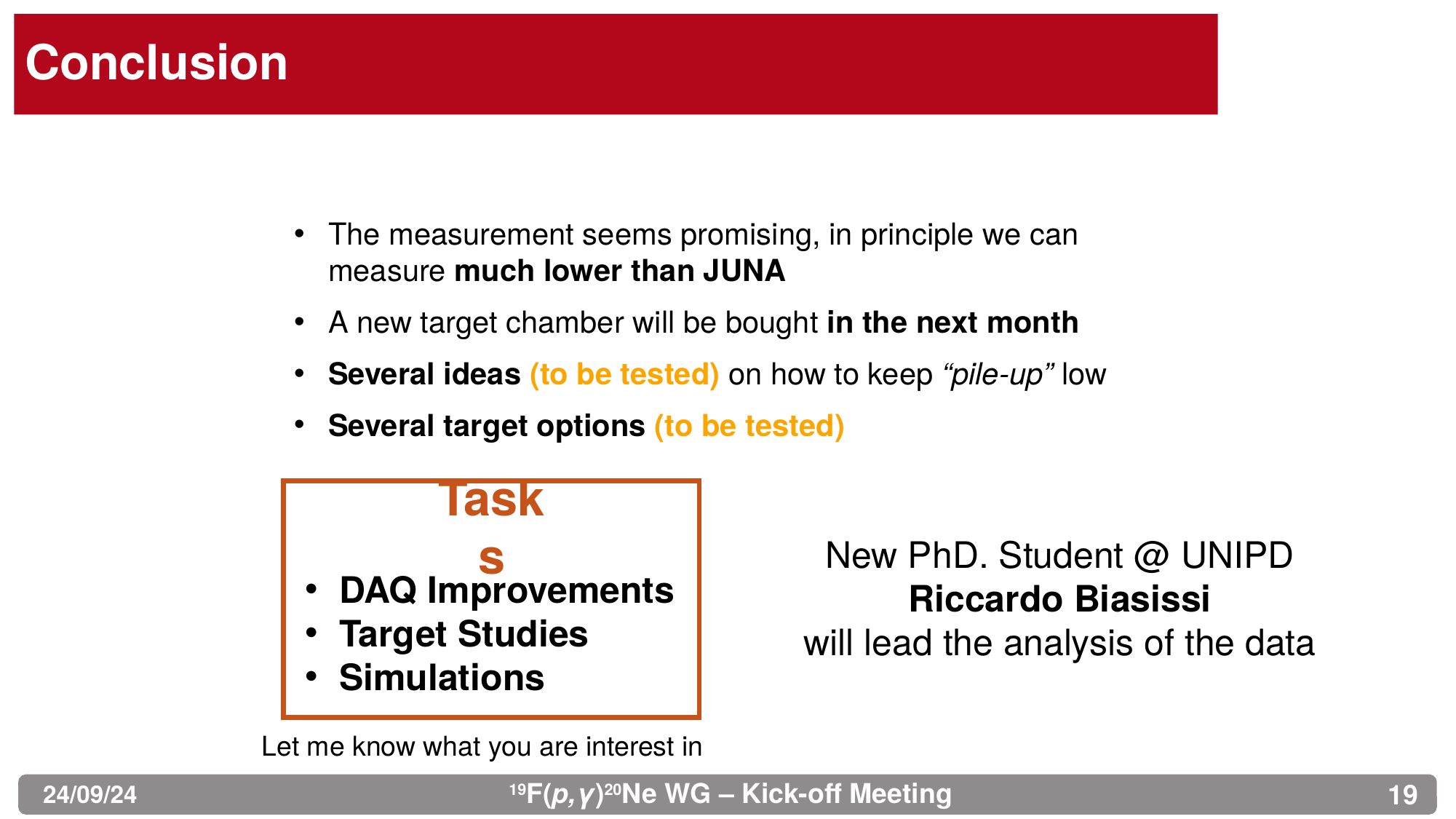

# Conclusion
The measurement seems promising, in principle we can measure much lower than JUNA
A new target chamber will be bought in the next month
Several ideas (to be tested) on how to keep “pile-up” low
Several target options (to be tested)

Tasks
New PhD. Student @ UNIPD
Riccardo Biasissi
will lead the analysis of the data
DAQ Improvements
Target Studies
Simulations
Let me know what you are interest in
19
24/09/24
19F(p,γ)20Ne WG – Kick-off Meeting